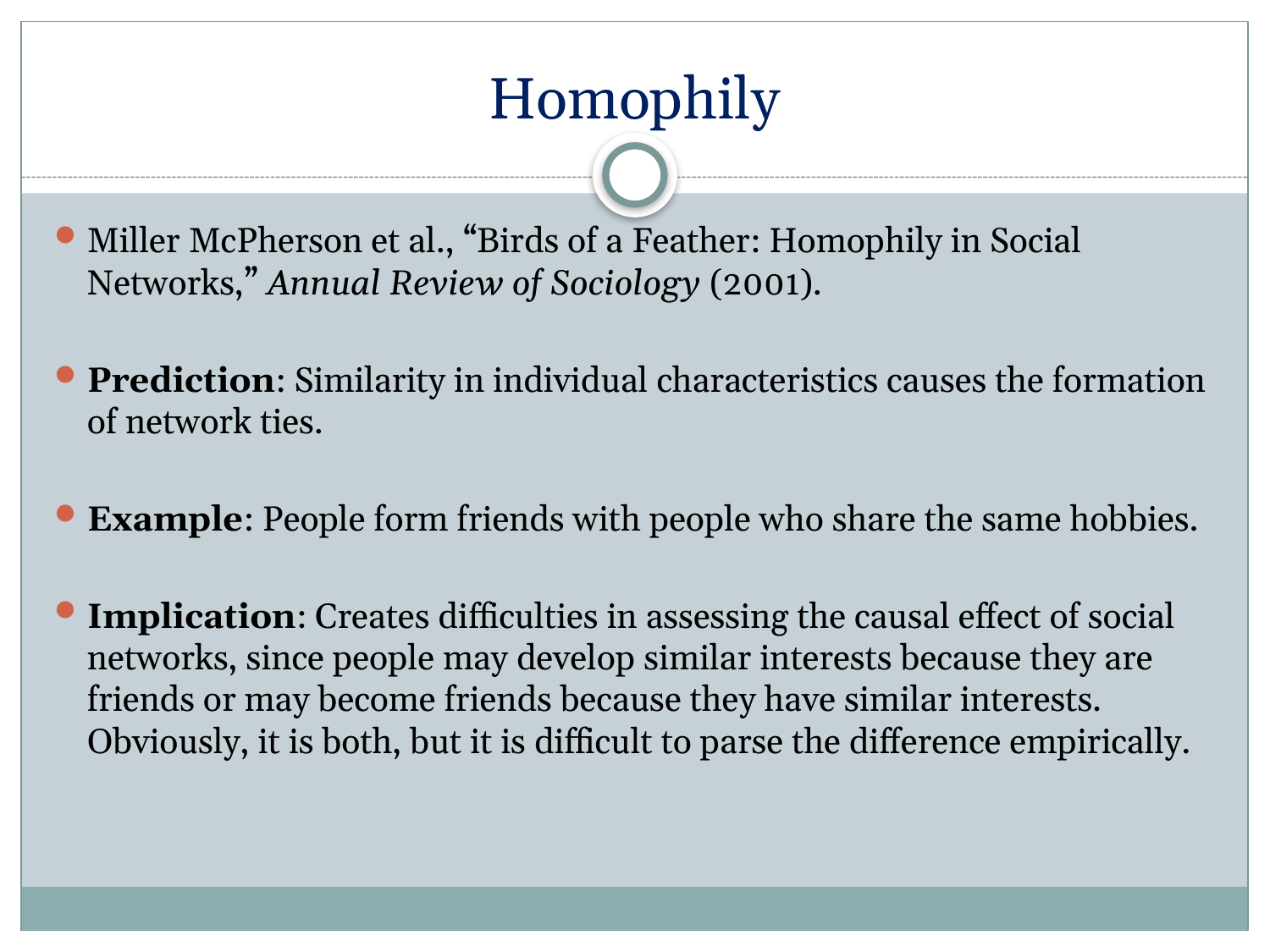

# Homophily
Miller McPherson et al., “Birds of a Feather: Homophily in Social Networks,” Annual Review of Sociology (2001).

Prediction: Similarity in individual characteristics causes the formation of network ties.

Example: People form friends with people who share the same hobbies.

Implication: Creates difficulties in assessing the causal effect of social networks, since people may develop similar interests because they are friends or may become friends because they have similar interests.  Obviously, it is both, but it is difficult to parse the difference empirically.